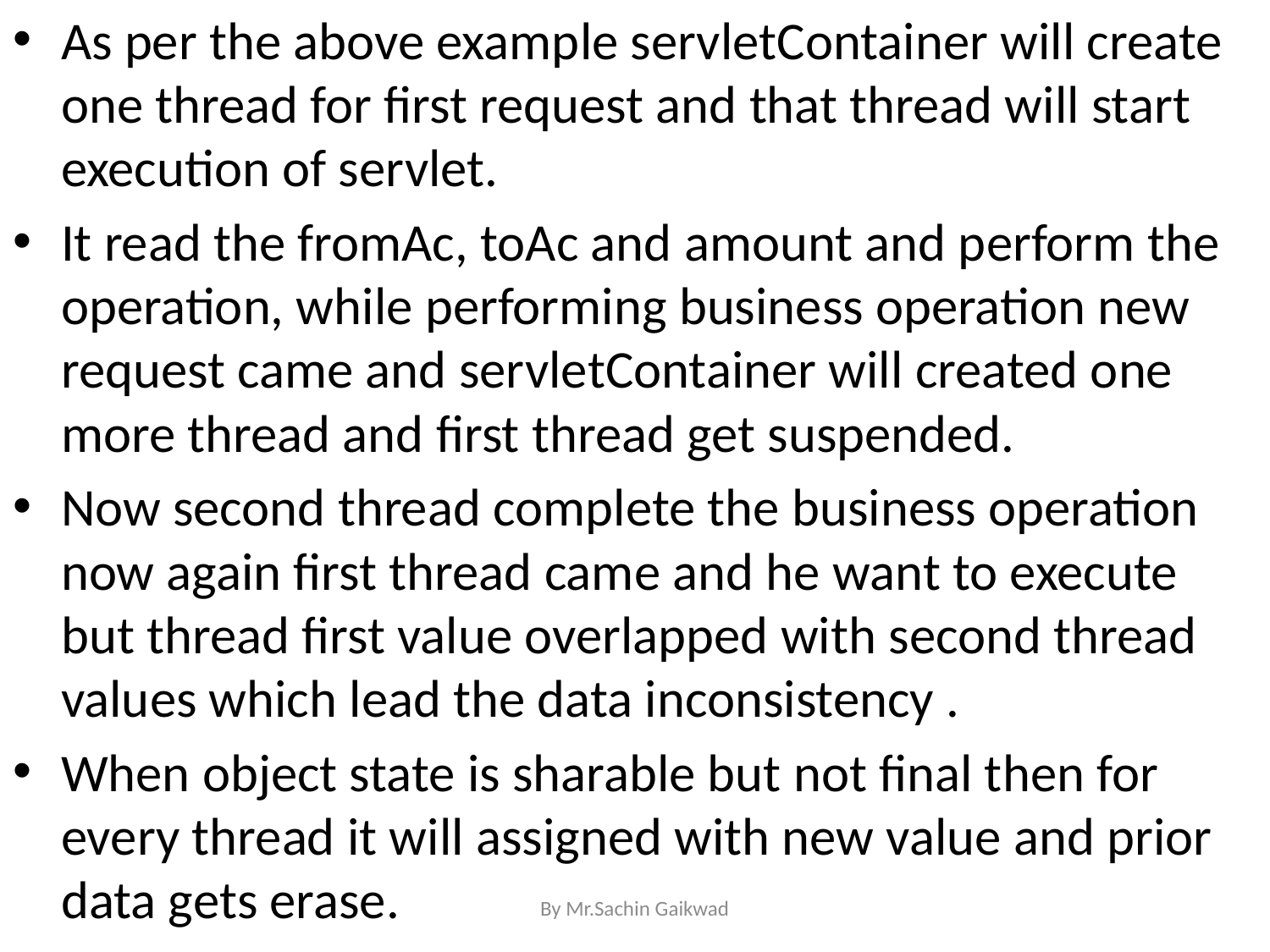

As per the above example servletContainer will create one thread for first request and that thread will start execution of servlet.
It read the fromAc, toAc and amount and perform the operation, while performing business operation new request came and servletContainer will created one more thread and first thread get suspended.
Now second thread complete the business operation now again first thread came and he want to execute but thread first value overlapped with second thread values which lead the data inconsistency .
When object state is sharable but not final then for every thread it will assigned with new value and prior data gets erase.
By Mr.Sachin Gaikwad